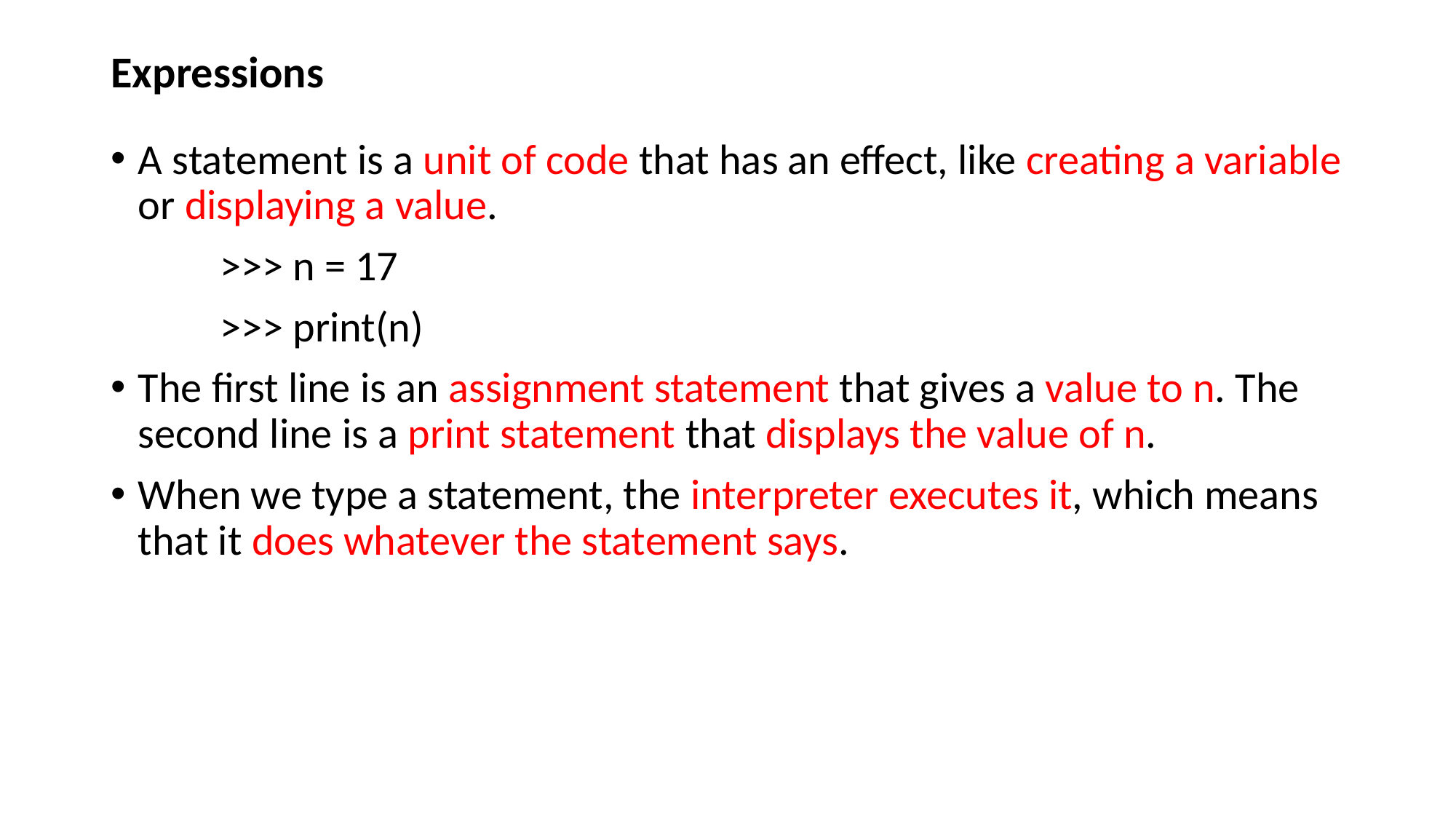

# Expressions
A statement is a unit of code that has an effect, like creating a variable or displaying a value.
	>>> n = 17
	>>> print(n)
The first line is an assignment statement that gives a value to n. The second line is a print statement that displays the value of n.
When we type a statement, the interpreter executes it, which means that it does whatever the statement says.